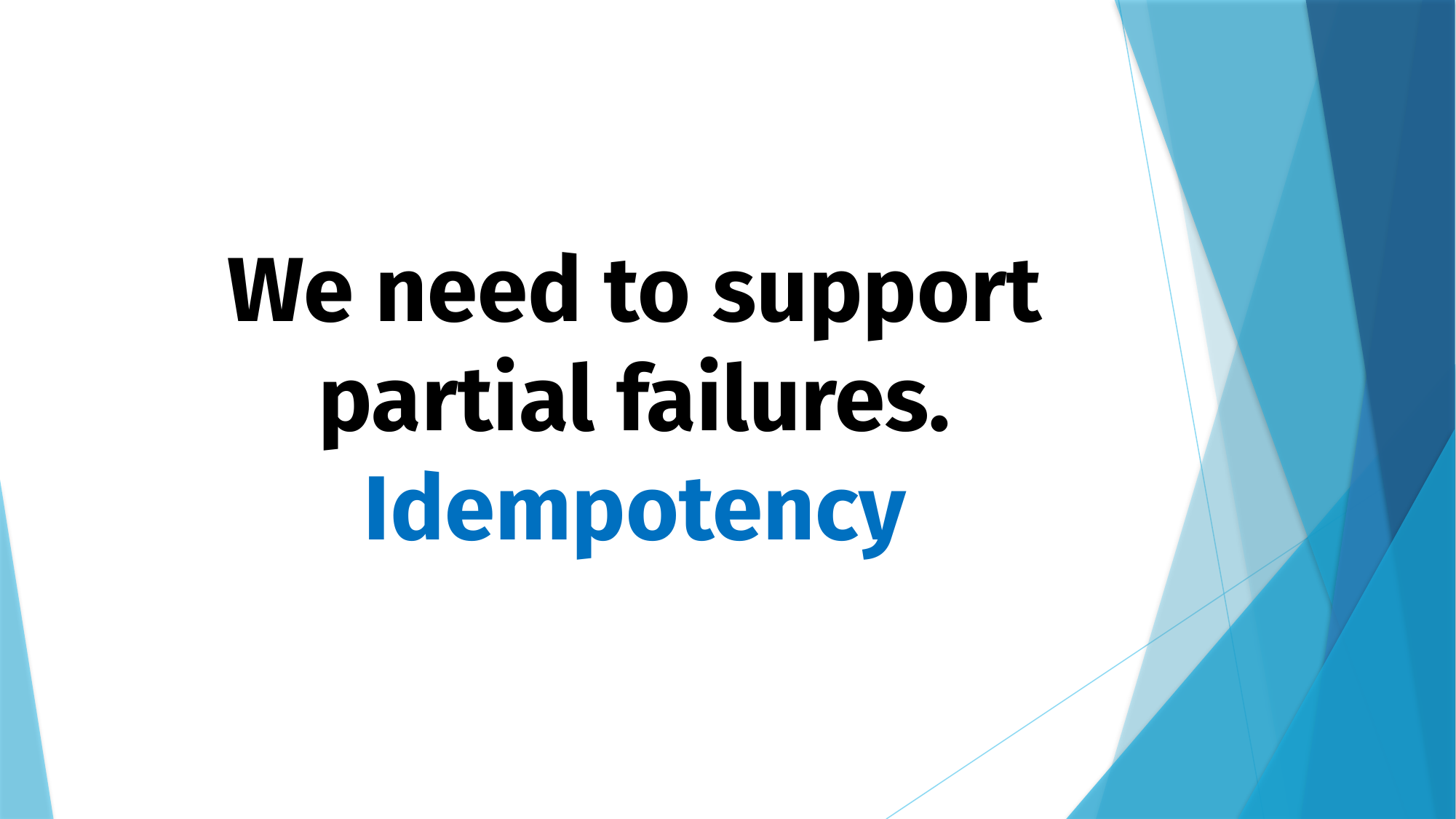

# We need to support partial failures. Idempotency